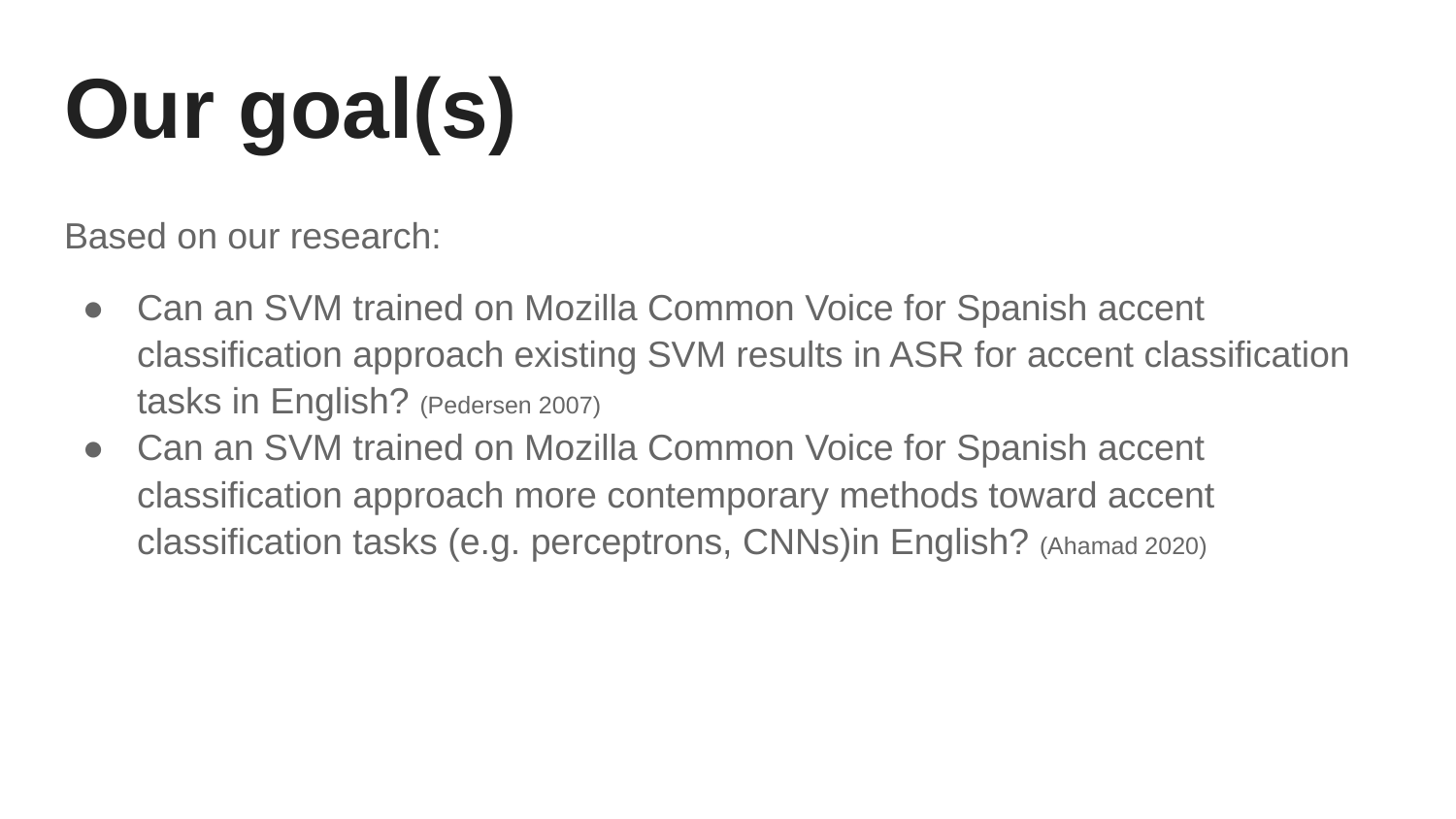

# Our goal(s)
Based on our research:
Can an SVM trained on Mozilla Common Voice for Spanish accent classification approach existing SVM results in ASR for accent classification tasks in English? (Pedersen 2007)
Can an SVM trained on Mozilla Common Voice for Spanish accent classification approach more contemporary methods toward accent classification tasks (e.g. perceptrons, CNNs)in English? (Ahamad 2020)